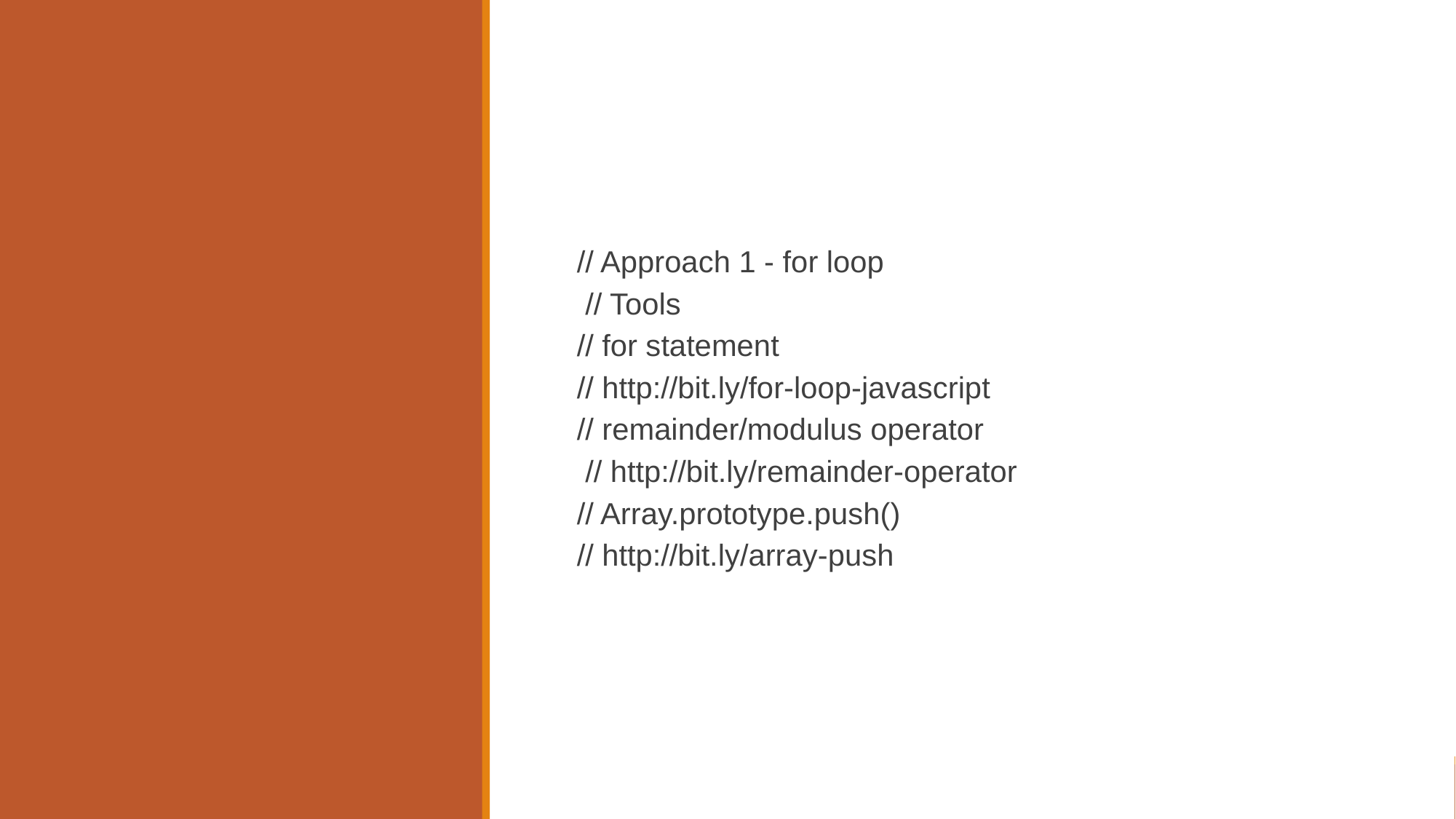

// Approach 1 - for loop
 // Tools
// for statement
// http://bit.ly/for-loop-javascript
// remainder/modulus operator
 // http://bit.ly/remainder-operator
// Array.prototype.push()
// http://bit.ly/array-push